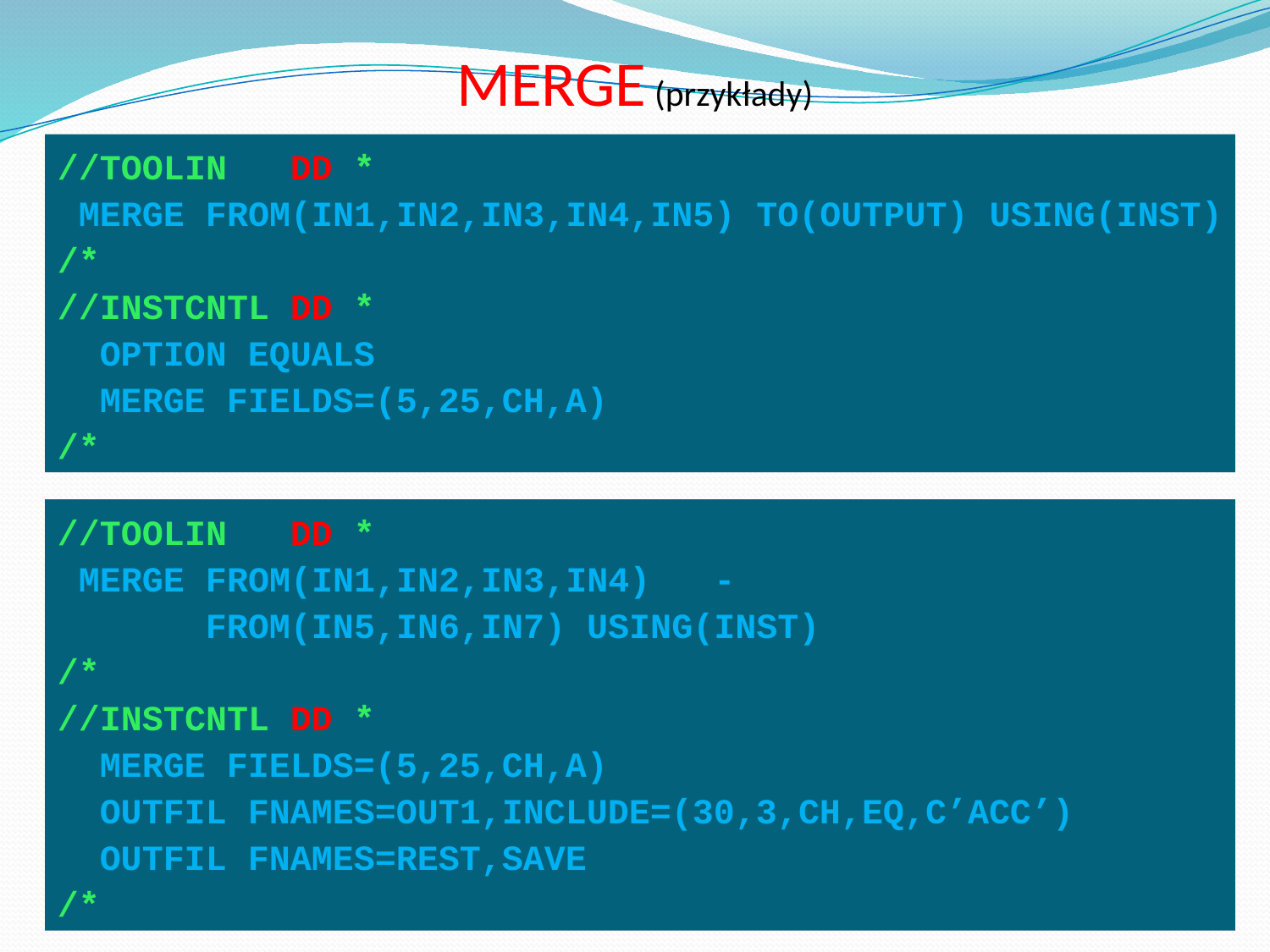

MERGE (przykłady)
//TOOLIN   DD *
 MERGE FROM(IN1,IN2,IN3,IN4,IN5) TO(OUTPUT) USING(INST)
/*
//INSTCNTL DD *
  OPTION EQUALS
  MERGE FIELDS=(5,25,CH,A)
/*
//TOOLIN   DD *
 MERGE FROM(IN1,IN2,IN3,IN4)   -
       FROM(IN5,IN6,IN7) USING(INST)
/*
//INSTCNTL DD *
  MERGE FIELDS=(5,25,CH,A)
  OUTFIL FNAMES=OUT1,INCLUDE=(30,3,CH,EQ,C’ACC’)
  OUTFIL FNAMES=REST,SAVE
/*